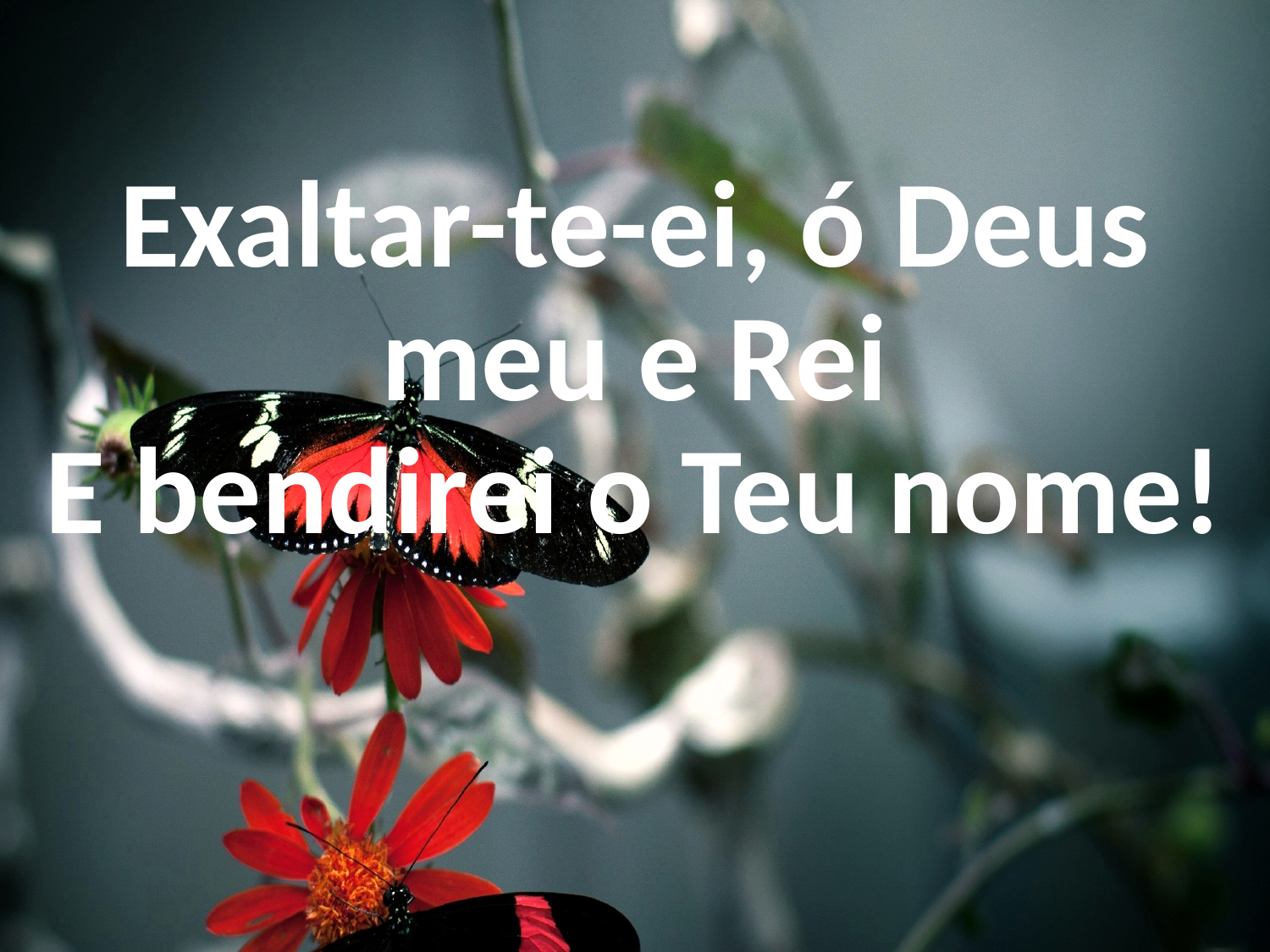

Exaltar-te-ei, ó Deus meu e Rei
E bendirei o Teu nome!